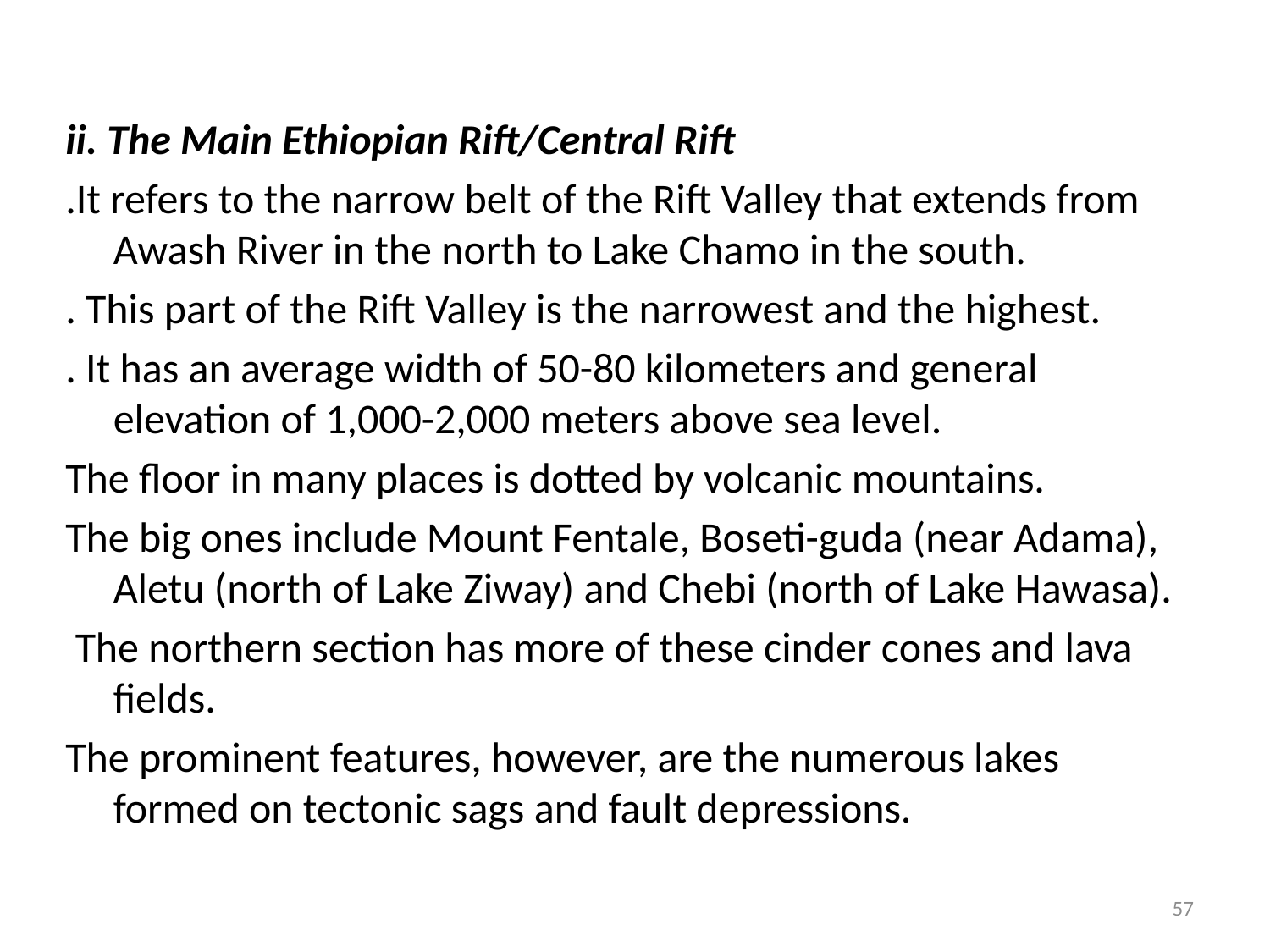

#
ii. The Main Ethiopian Rift/Central Rift
.It refers to the narrow belt of the Rift Valley that extends from Awash River in the north to Lake Chamo in the south.
. This part of the Rift Valley is the narrowest and the highest.
. It has an average width of 50-80 kilometers and general elevation of 1,000-2,000 meters above sea level.
The floor in many places is dotted by volcanic mountains.
The big ones include Mount Fentale, Boseti-guda (near Adama), Aletu (north of Lake Ziway) and Chebi (north of Lake Hawasa).
 The northern section has more of these cinder cones and lava fields.
The prominent features, however, are the numerous lakes formed on tectonic sags and fault depressions.

57